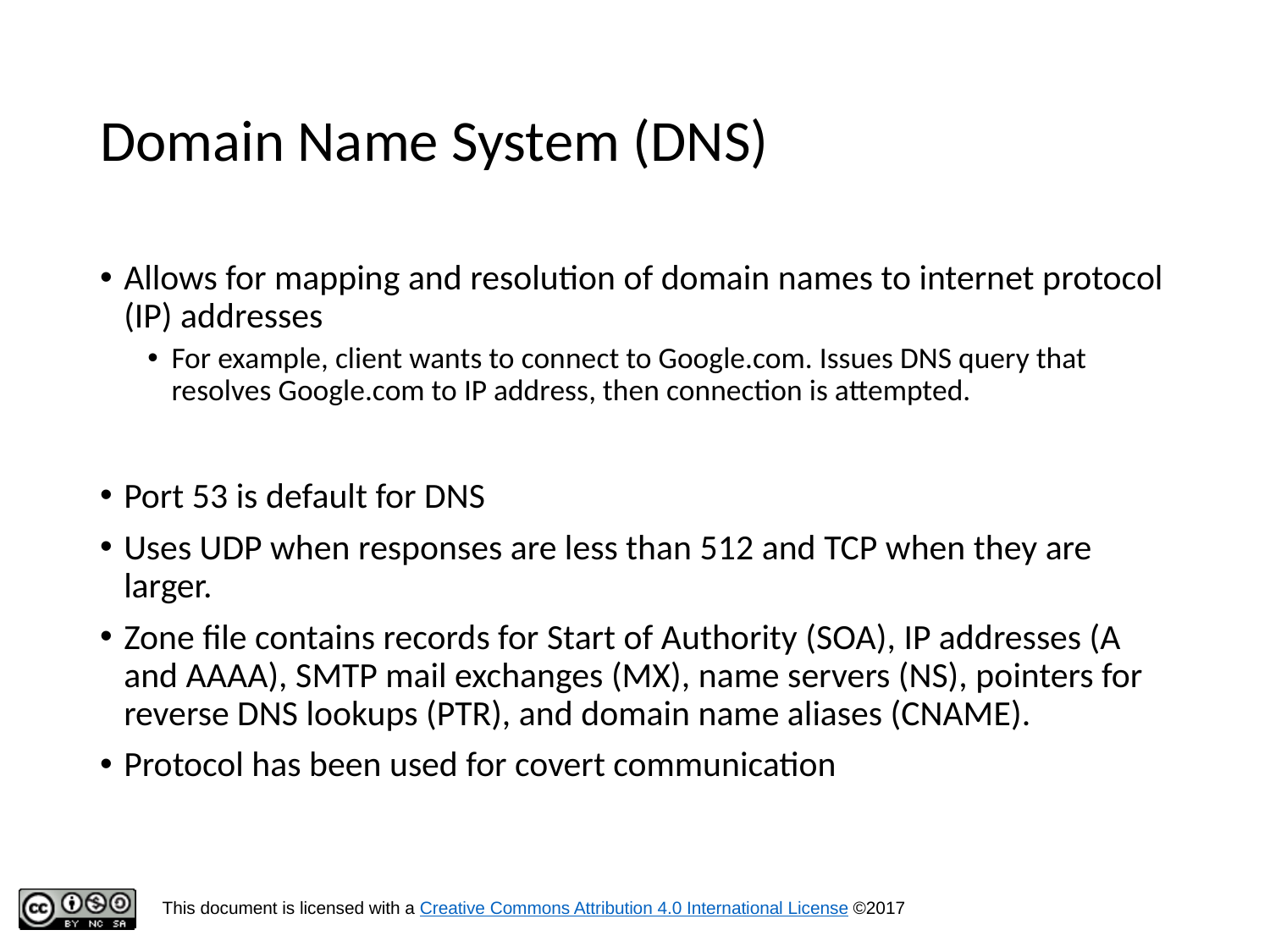

# Domain Name System (DNS)
Allows for mapping and resolution of domain names to internet protocol (IP) addresses
For example, client wants to connect to Google.com. Issues DNS query that resolves Google.com to IP address, then connection is attempted.

Port 53 is default for DNS
Uses UDP when responses are less than 512 and TCP when they are larger.
Zone file contains records for Start of Authority (SOA), IP addresses (A and AAAA), SMTP mail exchanges (MX), name servers (NS), pointers for reverse DNS lookups (PTR), and domain name aliases (CNAME).
Protocol has been used for covert communication